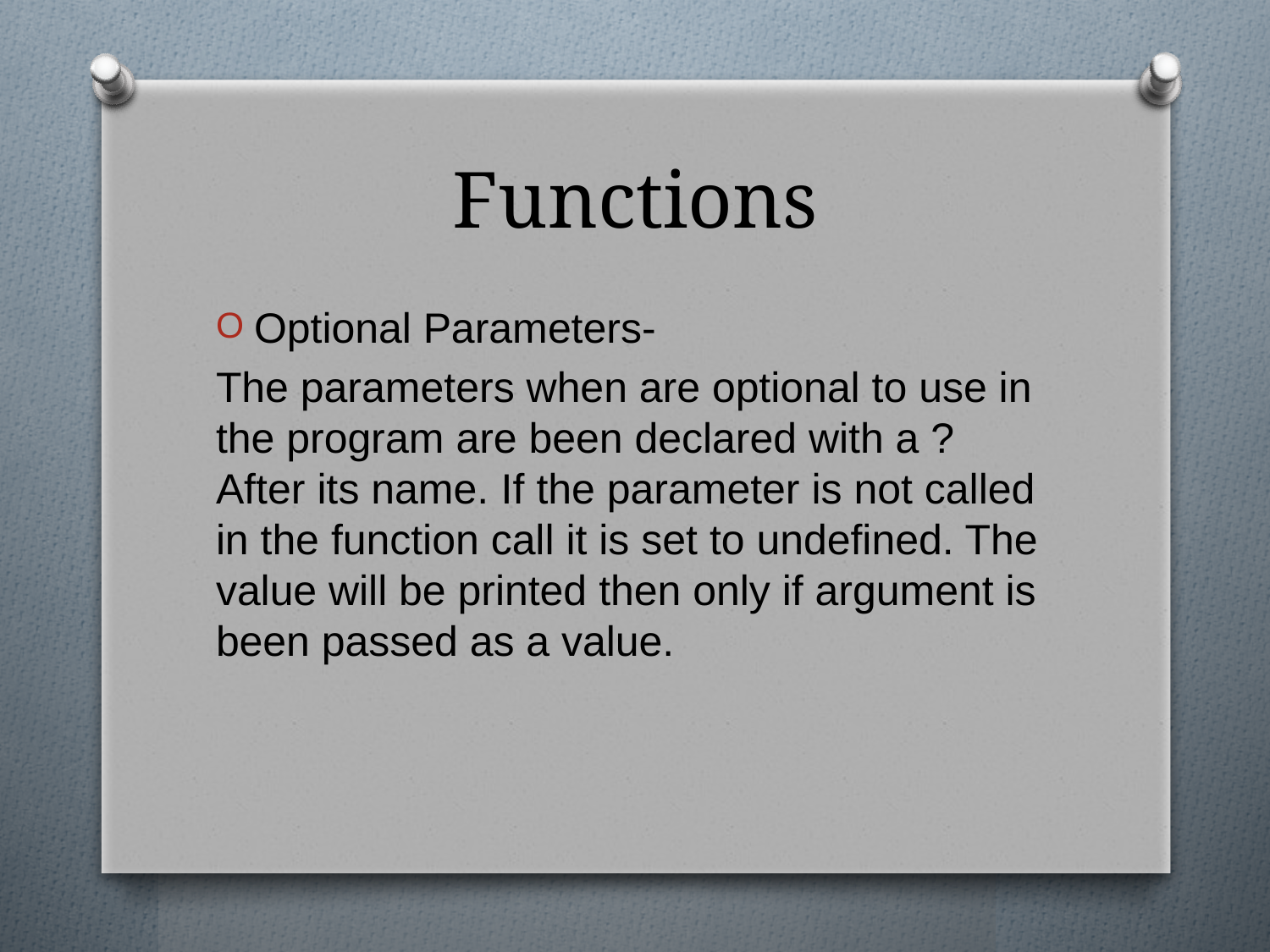

# Functions
Optional Parameters-
The parameters when are optional to use in the program are been declared with a ? After its name. If the parameter is not called in the function call it is set to undefined. The value will be printed then only if argument is been passed as a value.